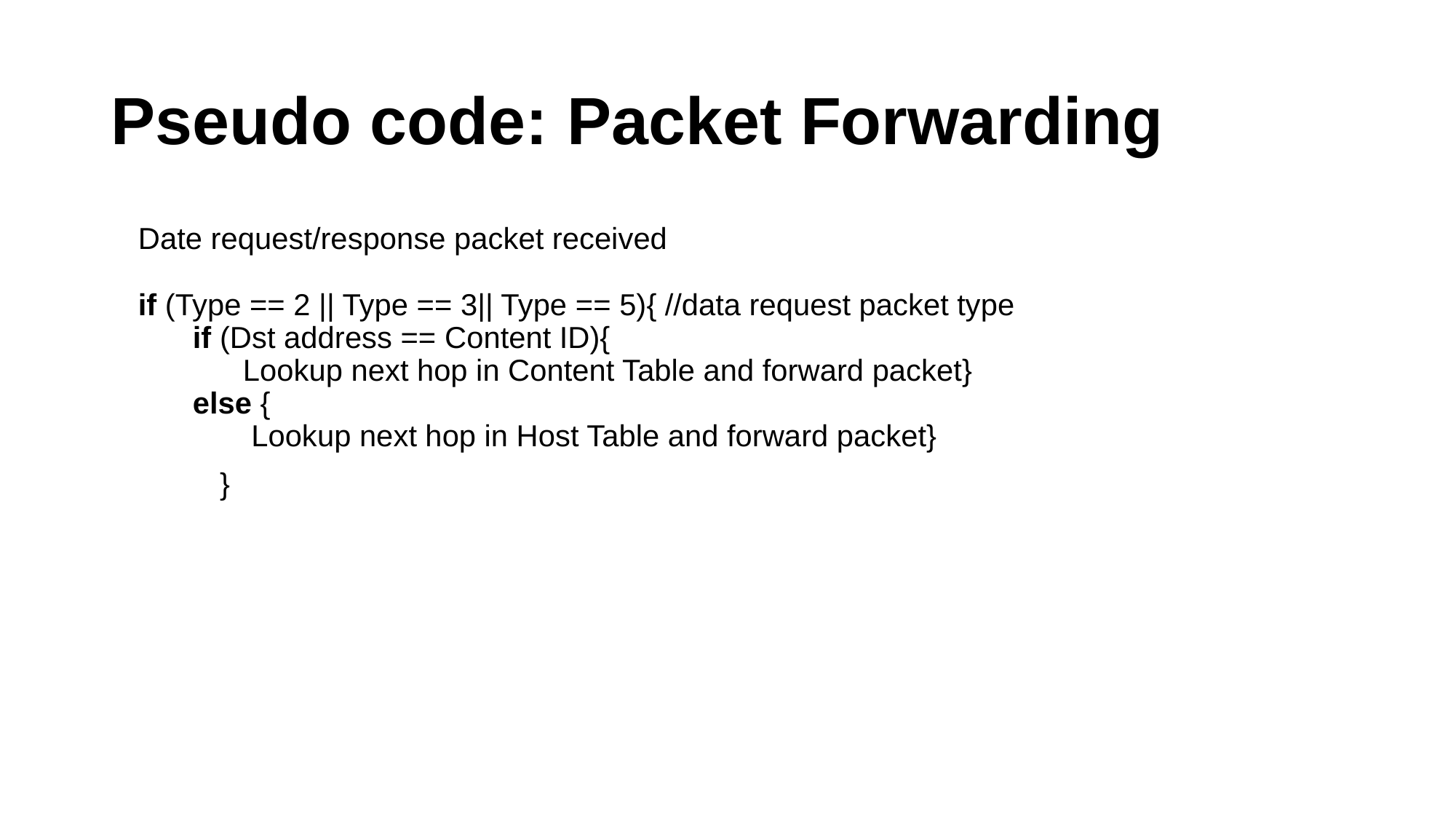

# Pseudo code: Packet Forwarding
Date request/response packet received

if (Type == 2 || Type == 3|| Type == 5){ //data request packet type
if (Dst address == Content ID){
      Lookup next hop in Content Table and forward packet}
else {
       Lookup next hop in Host Table and forward packet}
             }